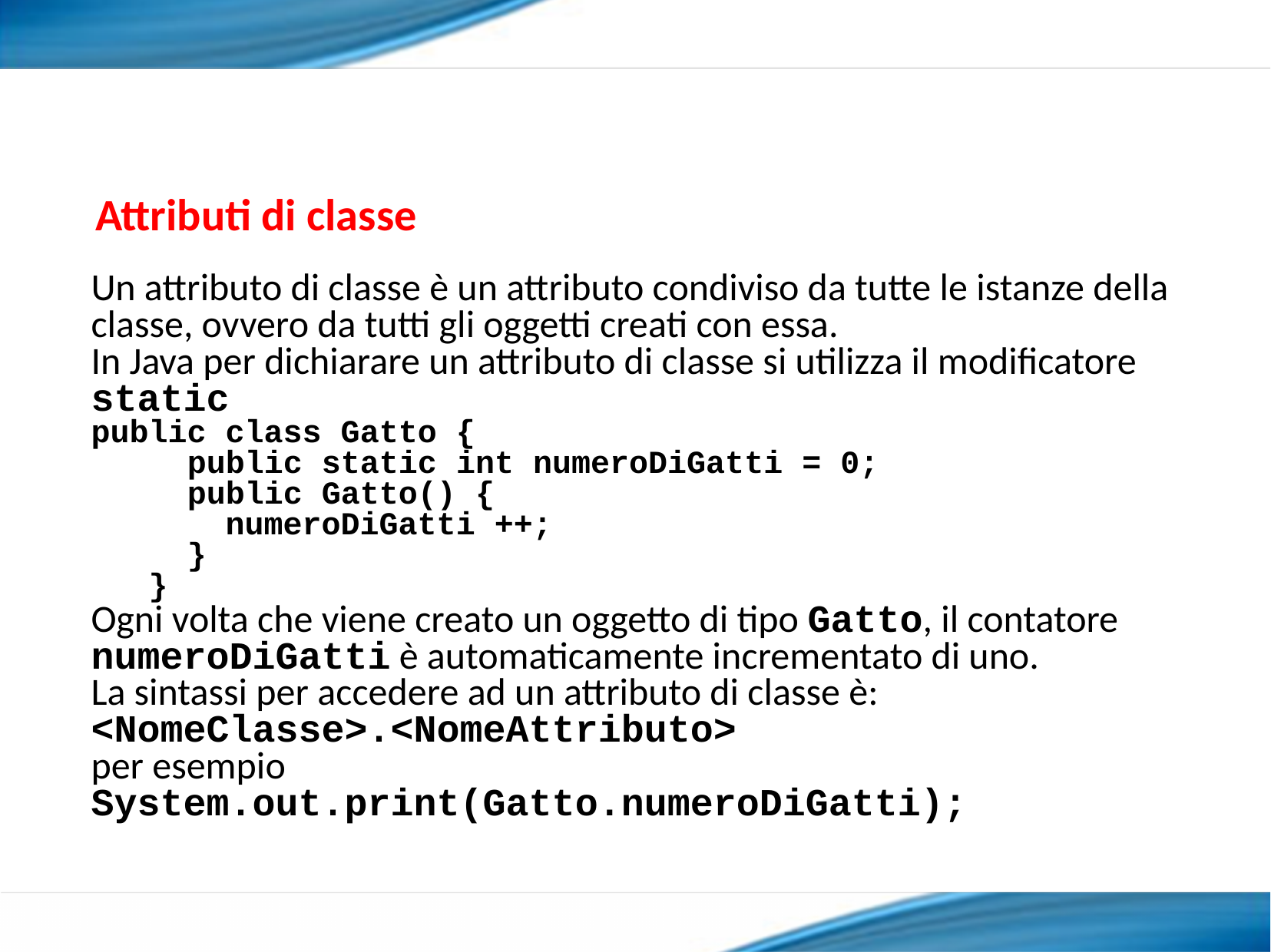

Attributi di classe
Un attributo di classe è un attributo condiviso da tutte le istanze della classe, ovvero da tutti gli oggetti creati con essa.
In Java per dichiarare un attributo di classe si utilizza il modificatore static
public class Gatto {
  public static int numeroDiGatti = 0;
  public Gatto() {
    numeroDiGatti ++;
  }
}
Ogni volta che viene creato un oggetto di tipo Gatto, il contatore numeroDiGatti è automaticamente incrementato di uno.
La sintassi per accedere ad un attributo di classe è:
<NomeClasse>.<NomeAttributo>
per esempio
System.out.print(Gatto.numeroDiGatti);